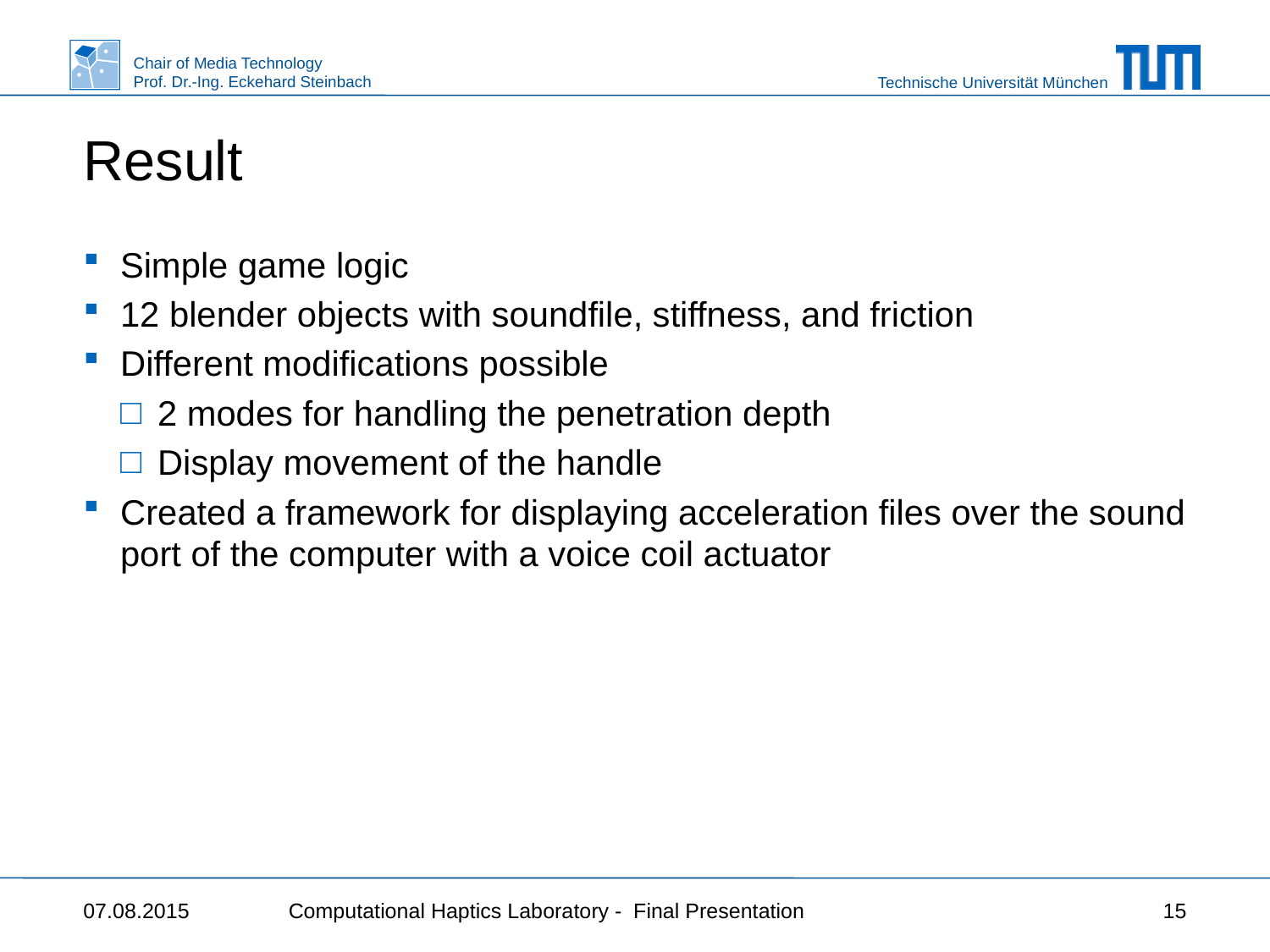

# Result
Simple game logic
12 blender objects with soundfile, stiffness, and friction
Different modifications possible
2 modes for handling the penetration depth
Display movement of the handle
Created a framework for displaying acceleration files over the sound port of the computer with a voice coil actuator
07.08.2015
Computational Haptics Laboratory -  Final Presentation
15